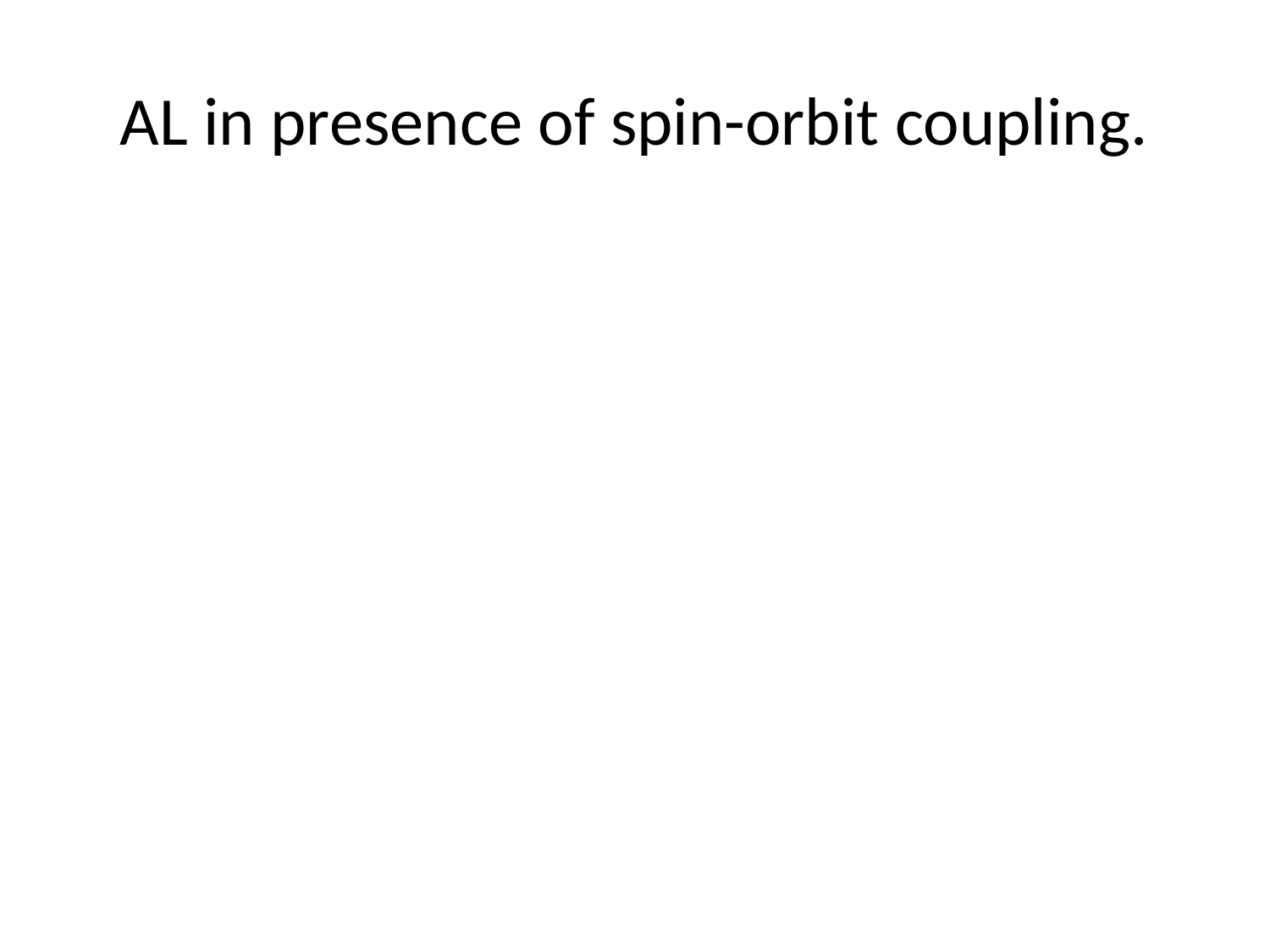

# AL in presence of spin-orbit coupling.